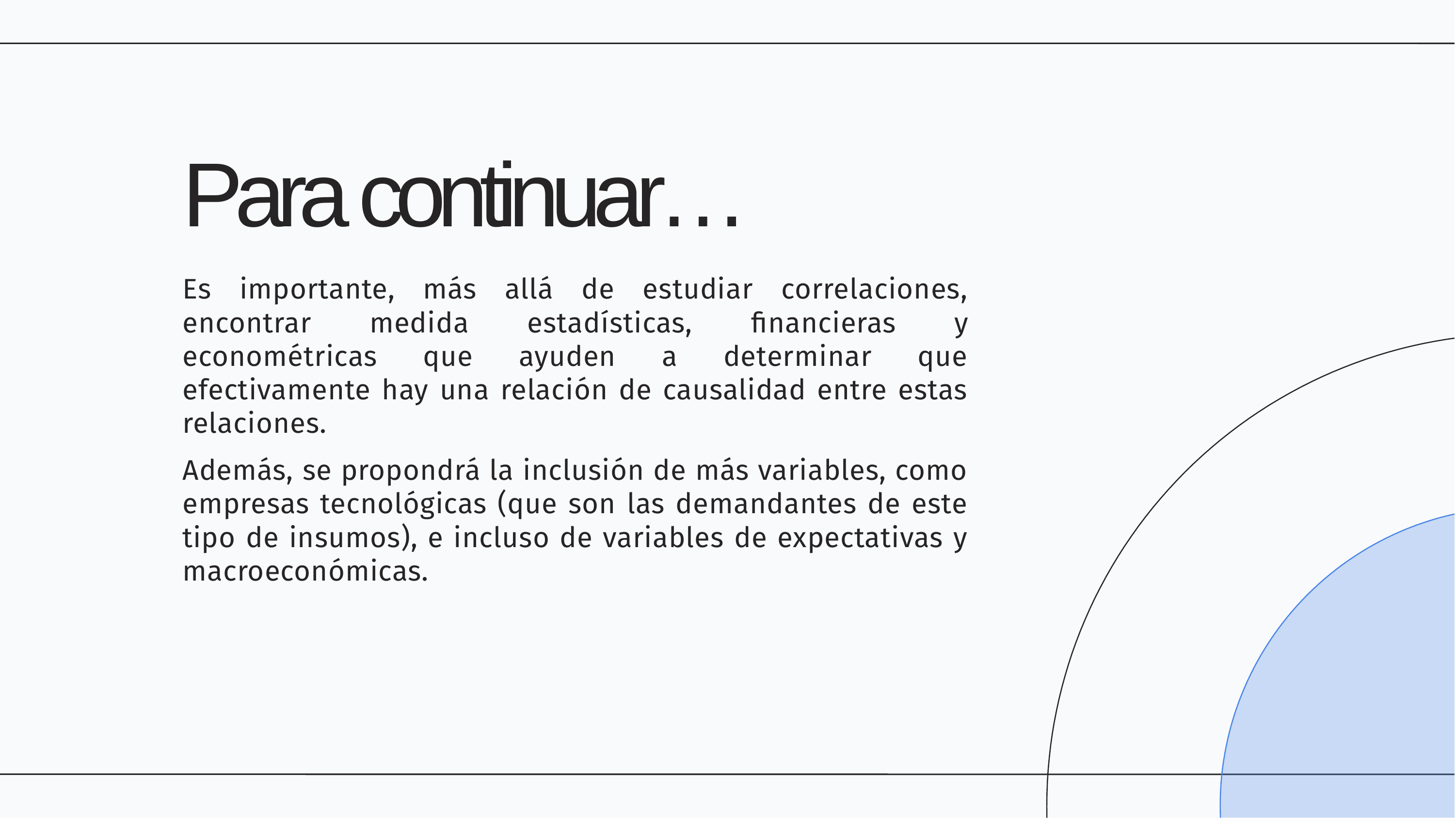

# Para continuar…
Es importante, más allá de estudiar correlaciones, encontrar medida estadísticas, financieras y econométricas que ayuden a determinar que efectivamente hay una relación de causalidad entre estas relaciones.
Además, se propondrá la inclusión de más variables, como empresas tecnológicas (que son las demandantes de este tipo de insumos), e incluso de variables de expectativas y macroeconómicas.